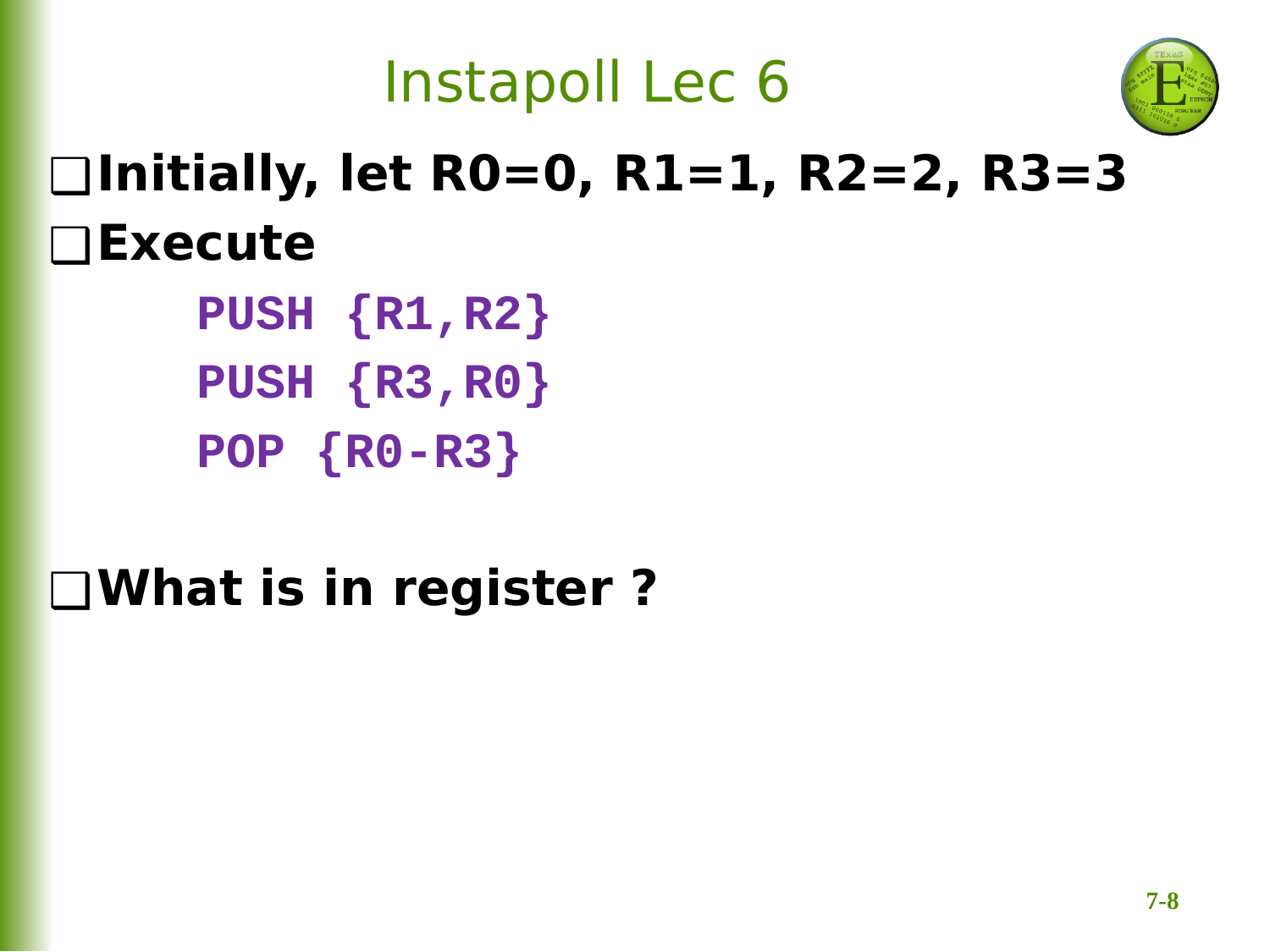

# Instapoll Lec 6
Initially, let R0=0, R1=1, R2=2, R3=3
Execute
     PUSH {R1,R2}
     PUSH {R3,R0}
     POP {R0-R3}

What is in register ?